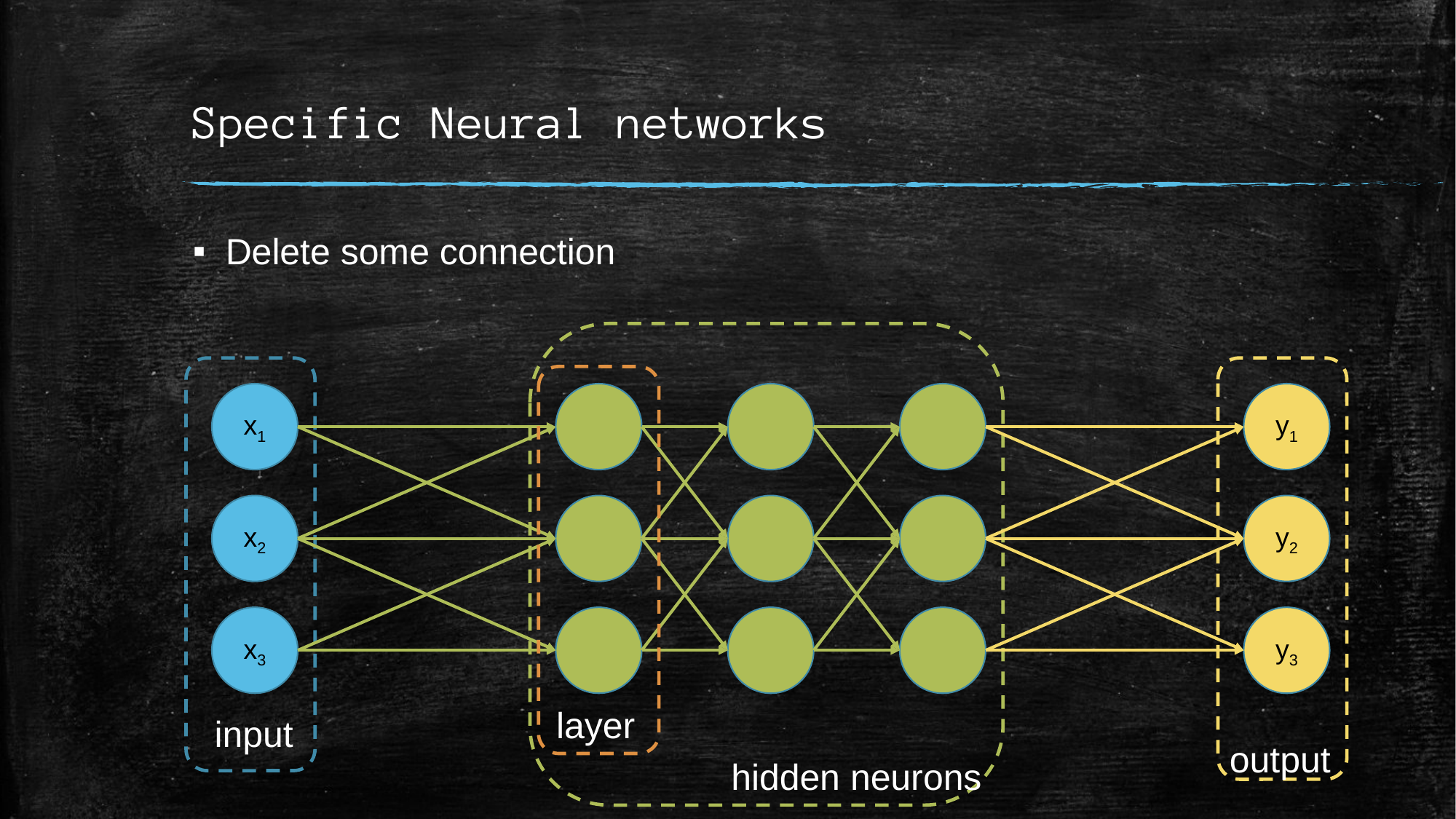

# Specific Neural networks
Delete some connection

x1

y1
x2

y2
x3

y3
layer
input
output
hidden neurons